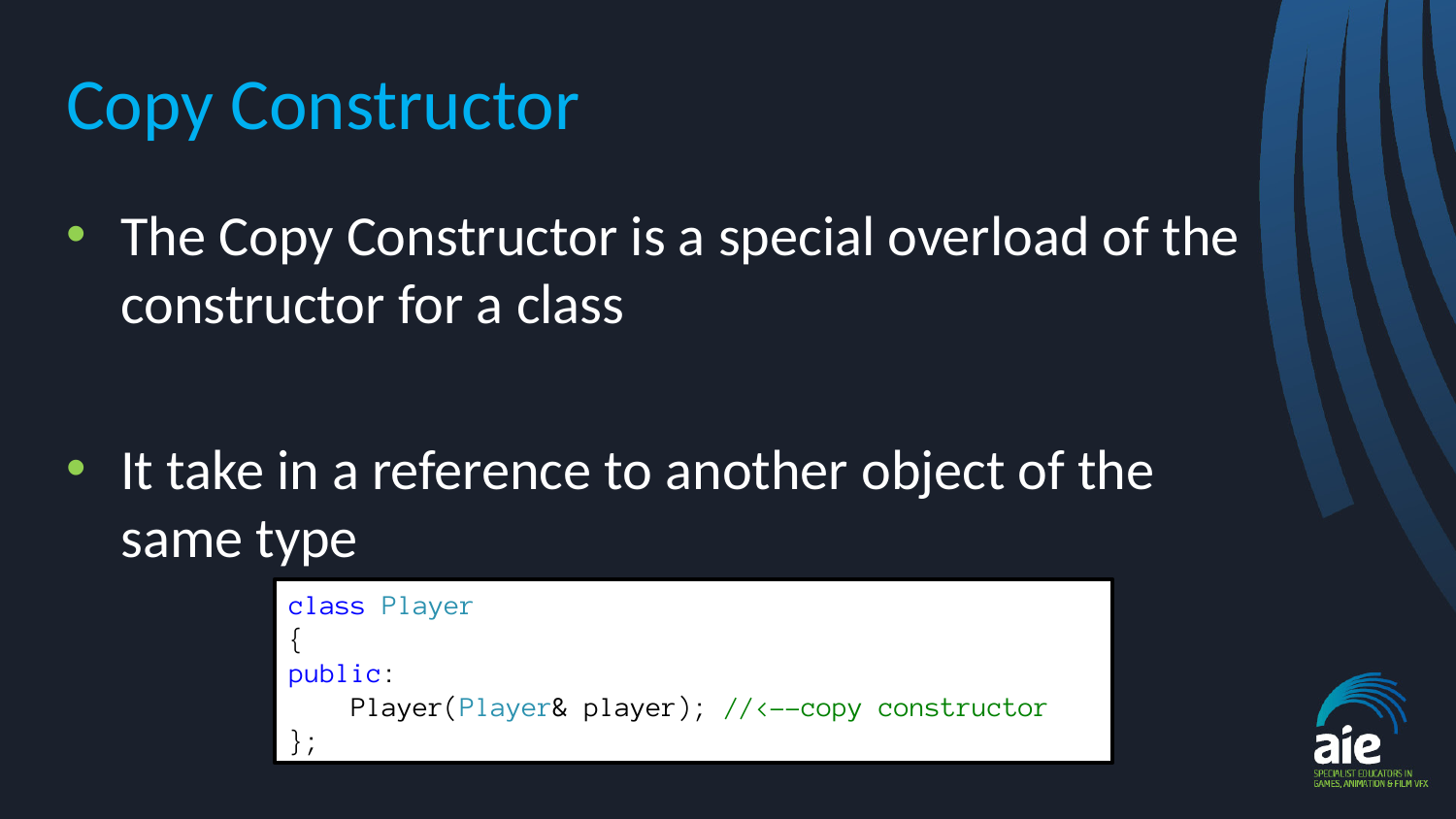

# Copy Constructor
The Copy Constructor is a special overload of the constructor for a class

It take in a reference to another object of the same type
class Player
{
public:
    Player(Player& player); //<--copy constructor
};